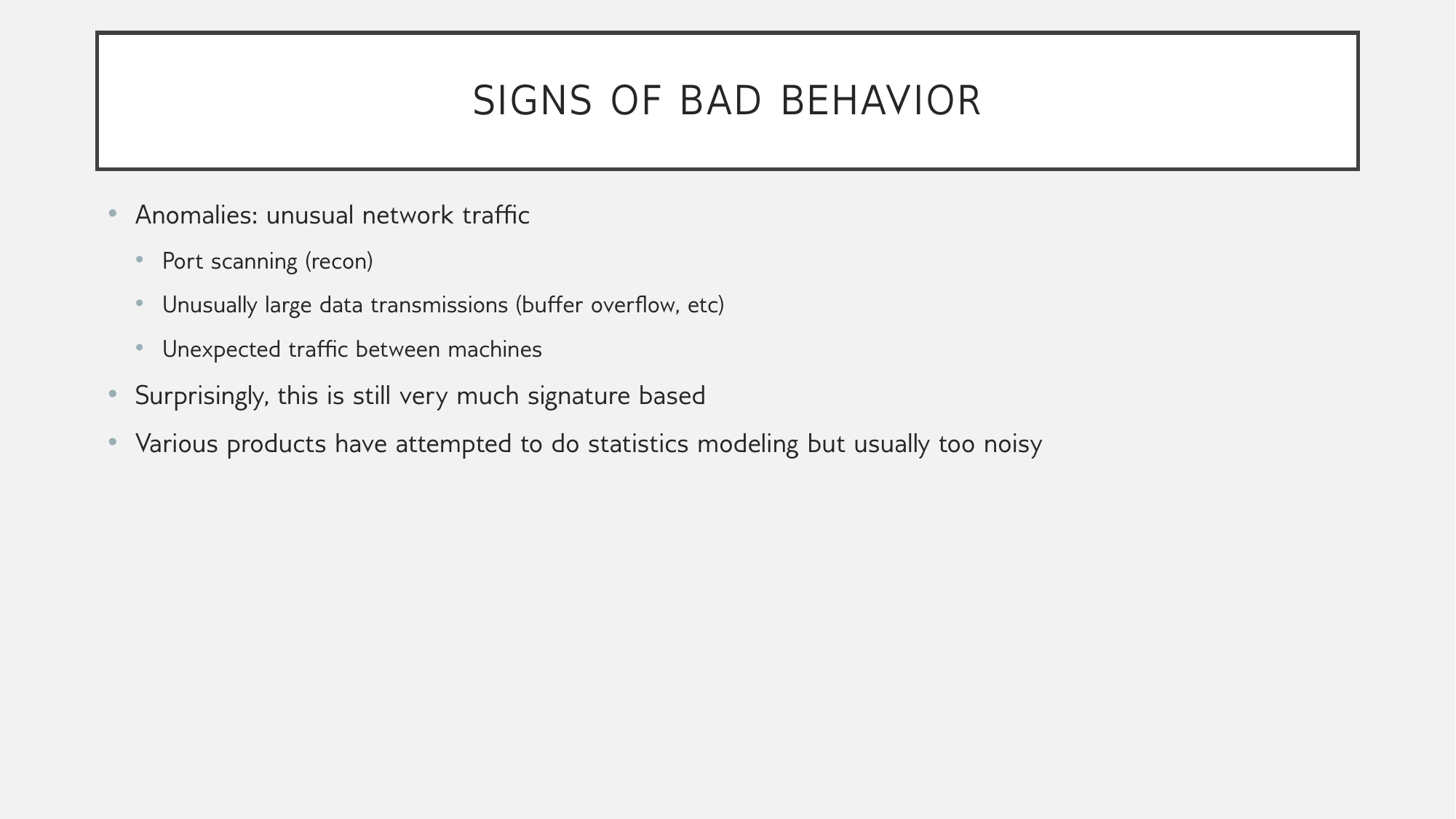

# Signs of Bad Behavior
Anomalies: unusual network traffic
Port scanning (recon)
Unusually large data transmissions (buffer overflow, etc)
Unexpected traffic between machines
Surprisingly, this is still very much signature based
Various products have attempted to do statistics modeling but usually too noisy